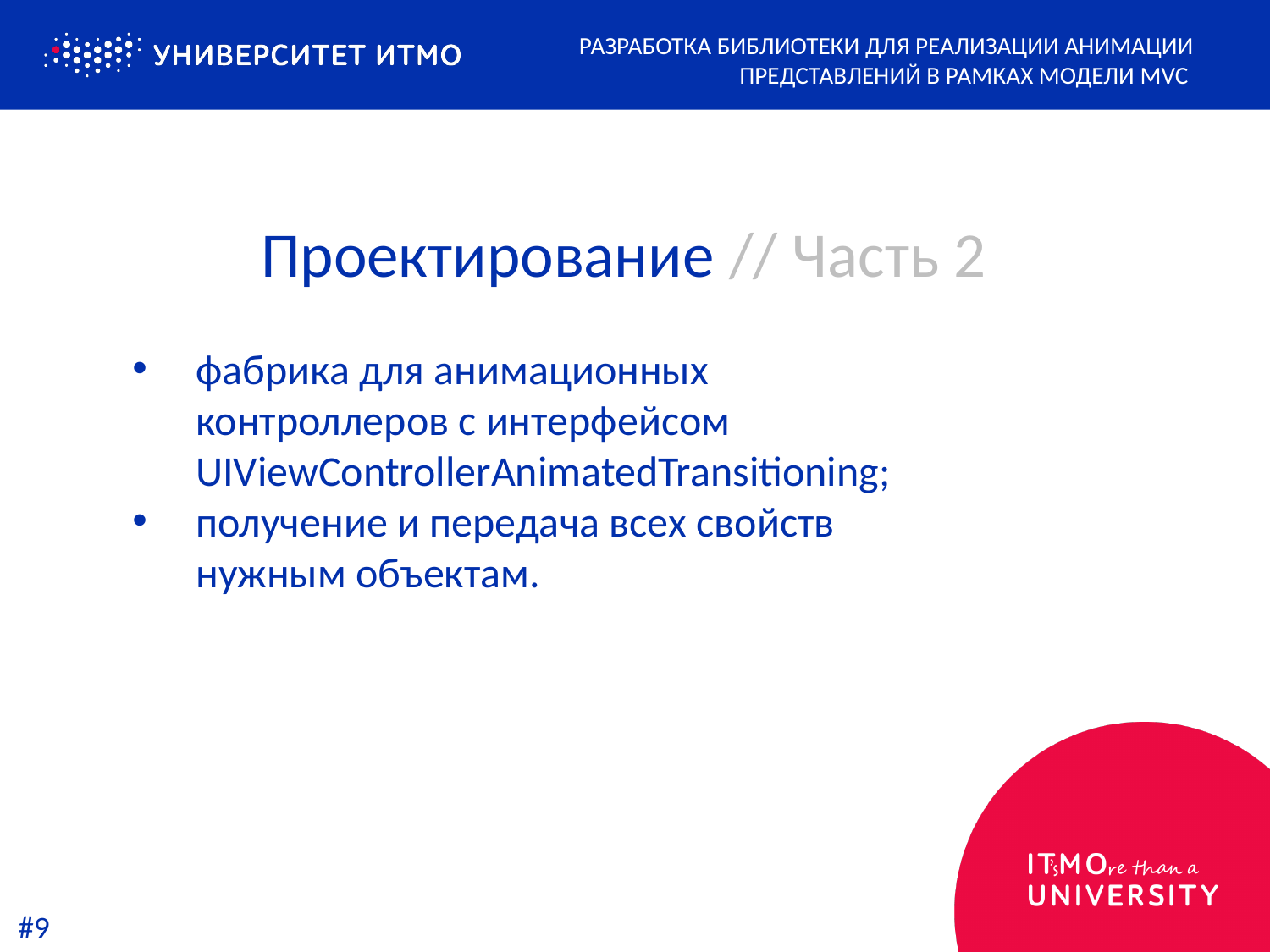

Разработка библиотеки для реализации анимации представлений в рамках модели MVC
Проектирование // Часть 2
фабрика для анимационных контроллеров с интерфейсом UIViewControllerAnimatedTransitioning;
получение и передача всех свойств нужным объектам.

#9